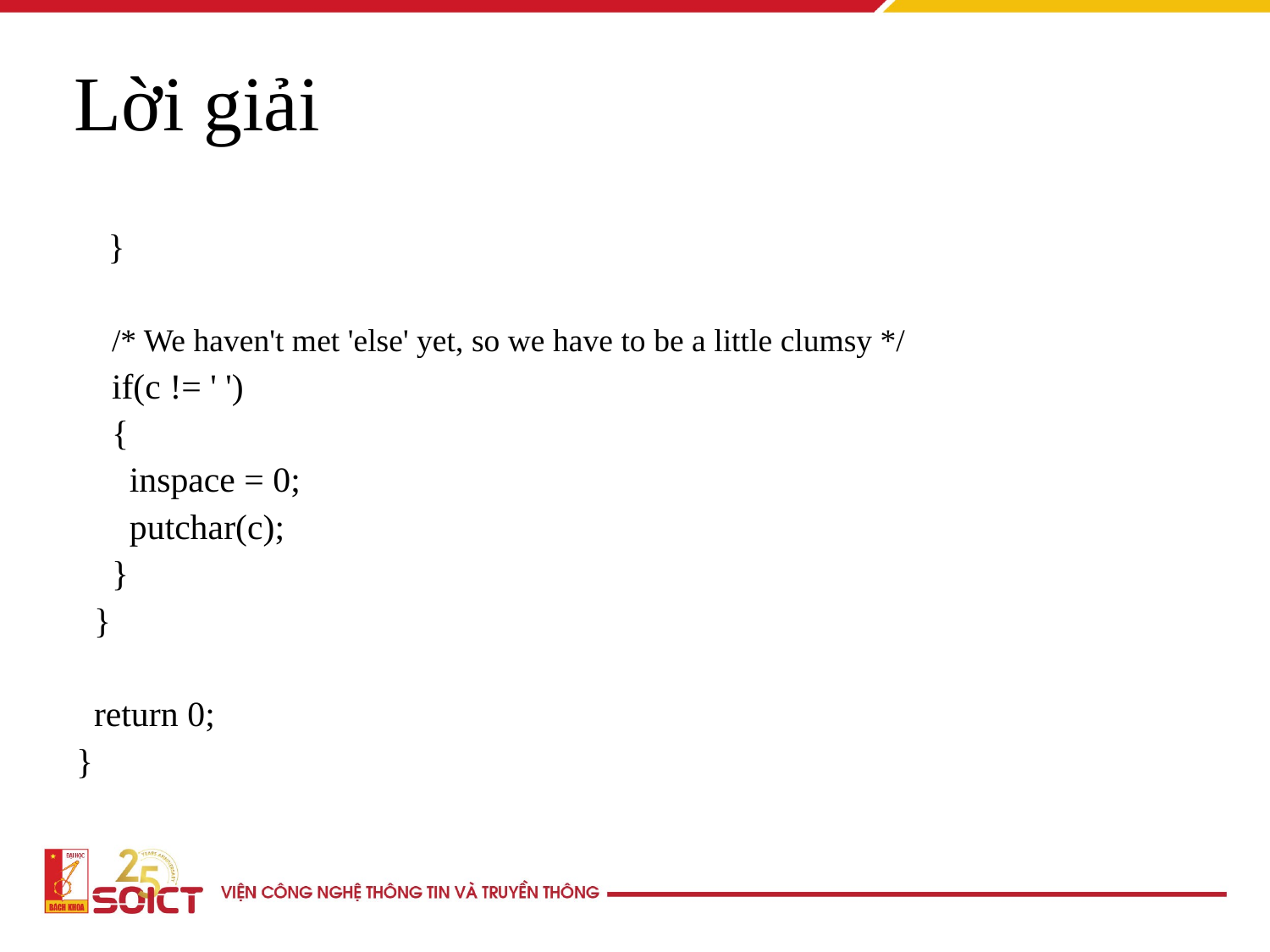

Lời giải
	}

    /* We haven't met 'else' yet, so we have to be a little clumsy */
    if(c != ' ')
    {
      inspace = 0;
      putchar(c);
    }
  }

  return 0;
}